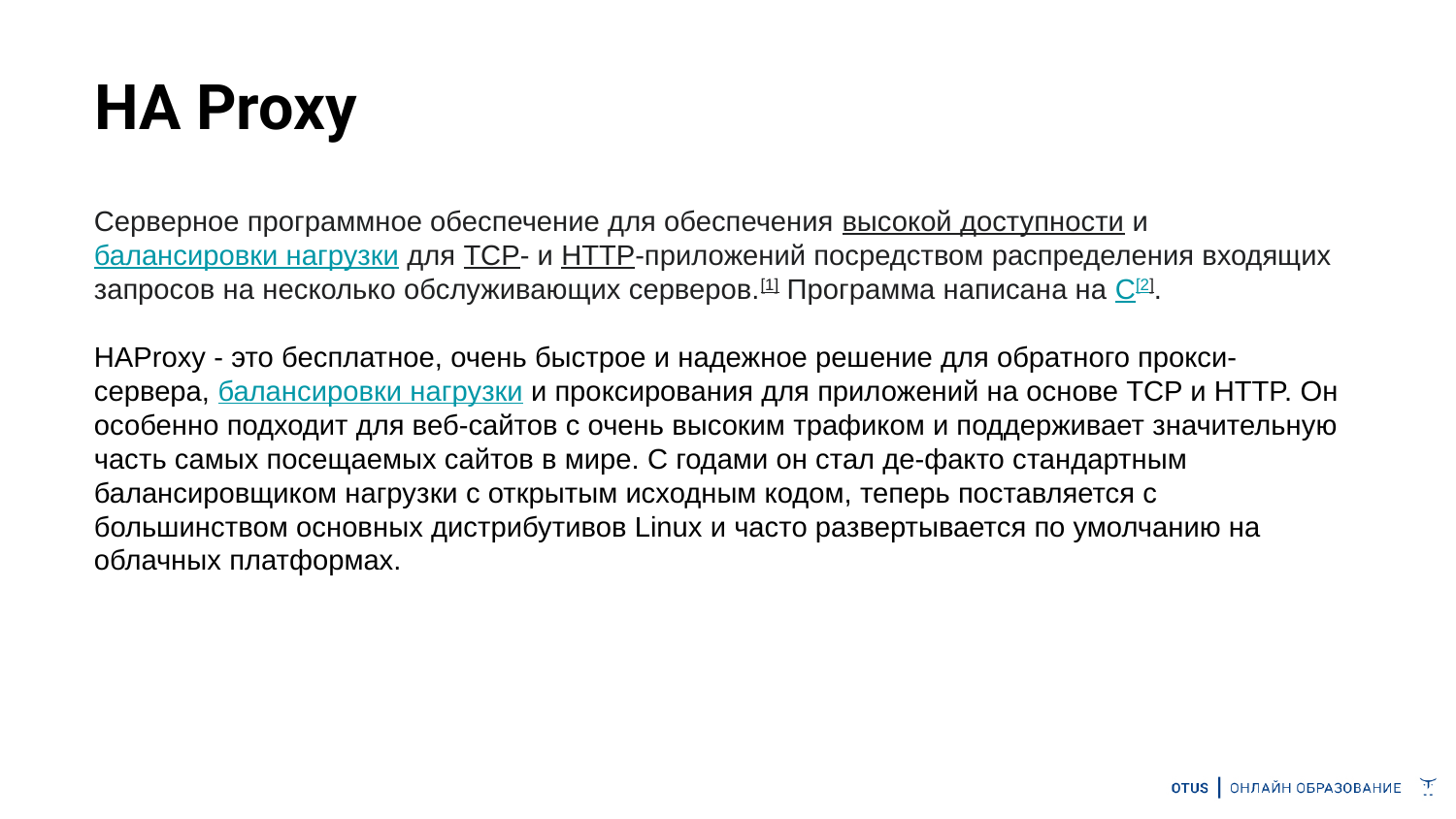

# HA Proxy
Cерверное программное обеспечение для обеспечения высокой доступности и балансировки нагрузки для TCP- и HTTP-приложений посредством распределения входящих запросов на несколько обслуживающих серверов.[1] Программа написана на C[2].

HAProxy - это бесплатное, очень быстрое и надежное решение для обратного прокси-сервера, балансировки нагрузки и проксирования для приложений на основе TCP и HTTP. Он особенно подходит для веб-сайтов с очень высоким трафиком и поддерживает значительную часть самых посещаемых сайтов в мире. С годами он стал де-факто стандартным балансировщиком нагрузки с открытым исходным кодом, теперь поставляется с большинством основных дистрибутивов Linux и часто развертывается по умолчанию на облачных платформах.